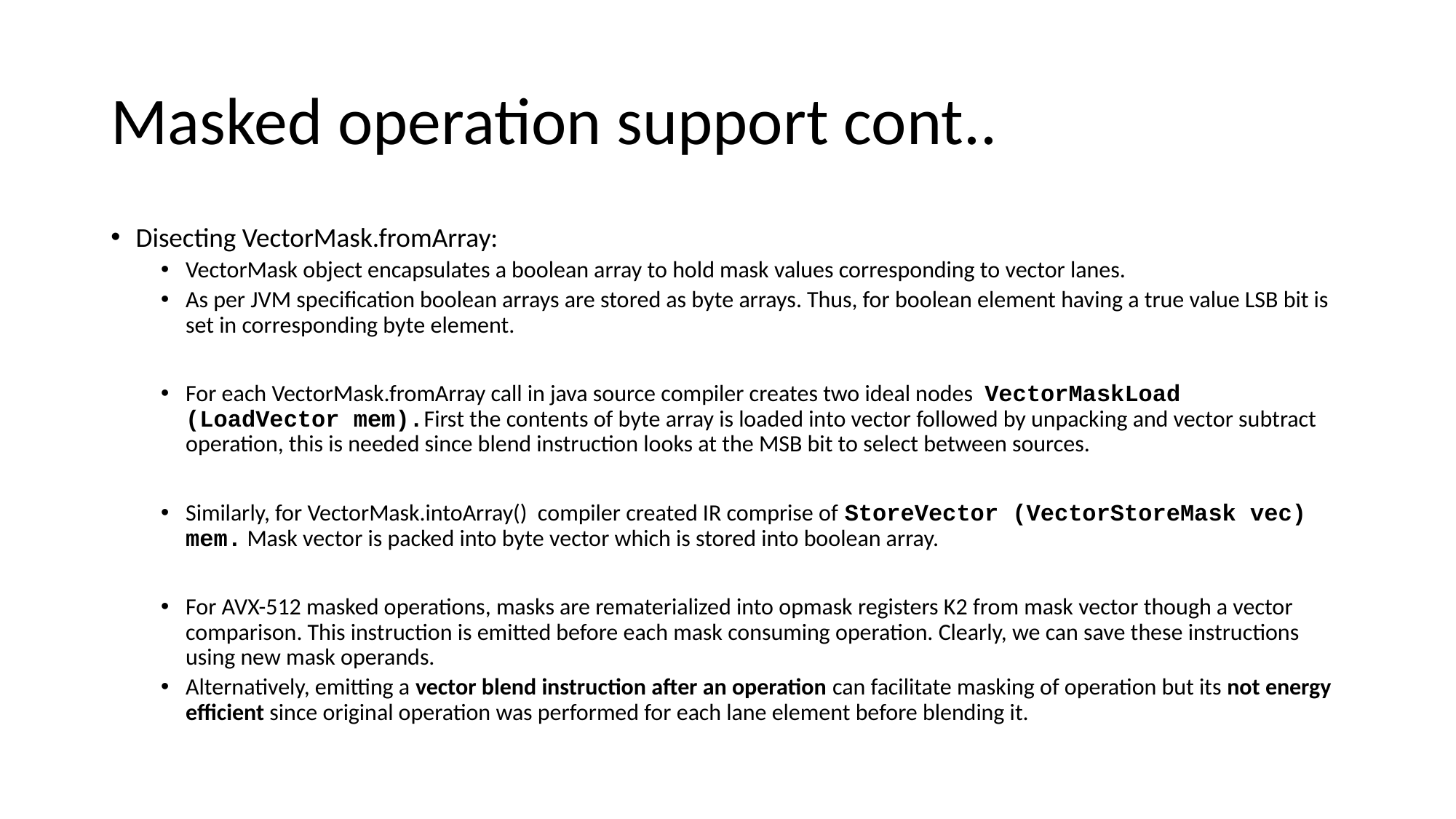

# Masked operation support cont..
Disecting VectorMask.fromArray:
VectorMask object encapsulates a boolean array to hold mask values corresponding to vector lanes.
As per JVM specification boolean arrays are stored as byte arrays. Thus, for boolean element having a true value LSB bit is set in corresponding byte element.

For each VectorMask.fromArray call in java source compiler creates two ideal nodes  VectorMaskLoad (LoadVector mem).First the contents of byte array is loaded into vector followed by unpacking and vector subtract operation, this is needed since blend instruction looks at the MSB bit to select between sources.

Similarly, for VectorMask.intoArray()  compiler created IR comprise of StoreVector (VectorStoreMask vec) mem. Mask vector is packed into byte vector which is stored into boolean array.

For AVX-512 masked operations, masks are rematerialized into opmask registers K2 from mask vector though a vector comparison. This instruction is emitted before each mask consuming operation. Clearly, we can save these instructions using new mask operands.
Alternatively, emitting a vector blend instruction after an operation can facilitate masking of operation but its not energy efficient since original operation was performed for each lane element before blending it.